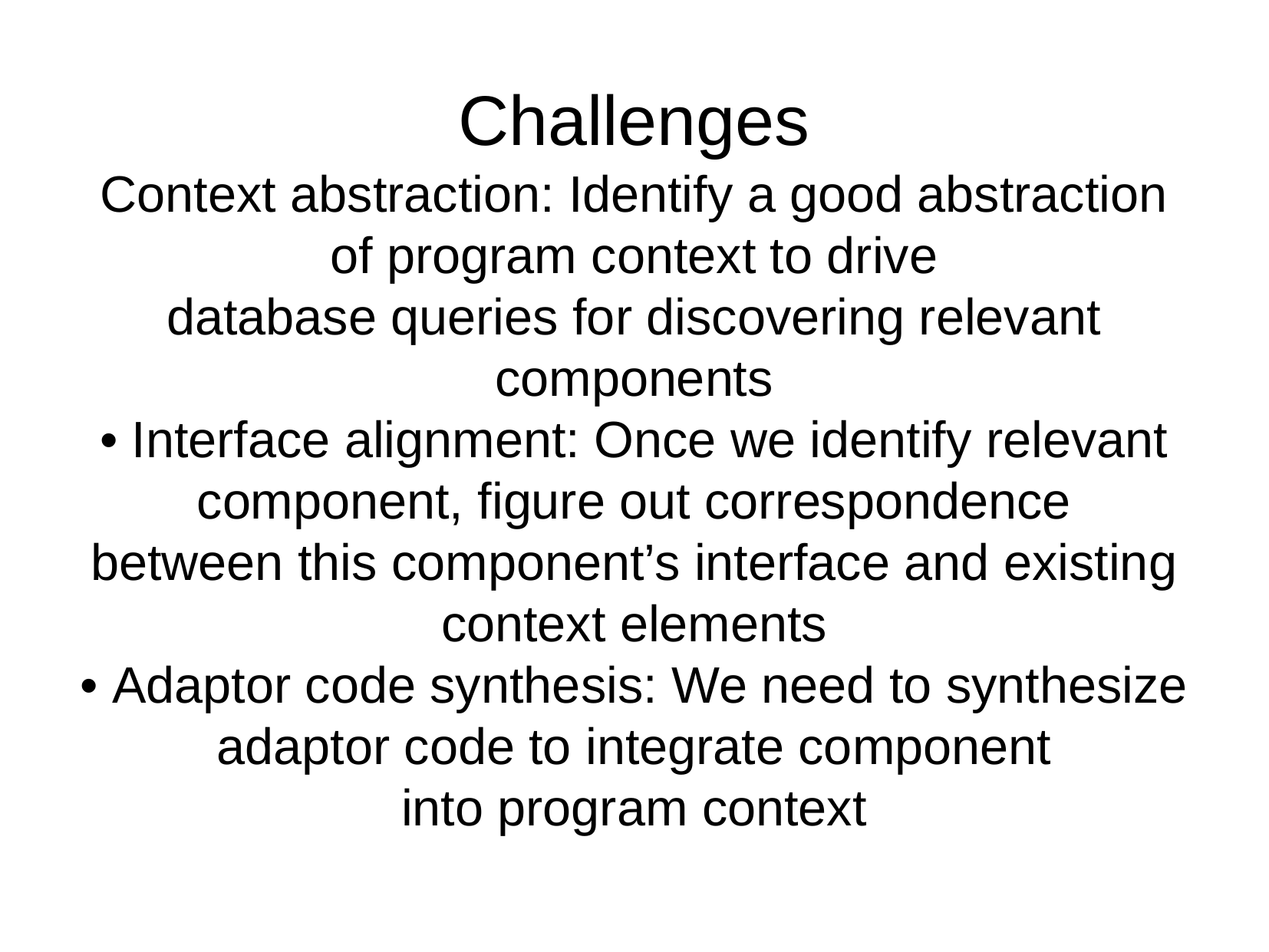

Challenges
Context abstraction: Identify a good abstraction
of program context to drive
database queries for discovering relevant
components
• Interface alignment: Once we identify relevant
component, figure out correspondence
between this component’s interface and existing
context elements
• Adaptor code synthesis: We need to synthesize
adaptor code to integrate component
into program context